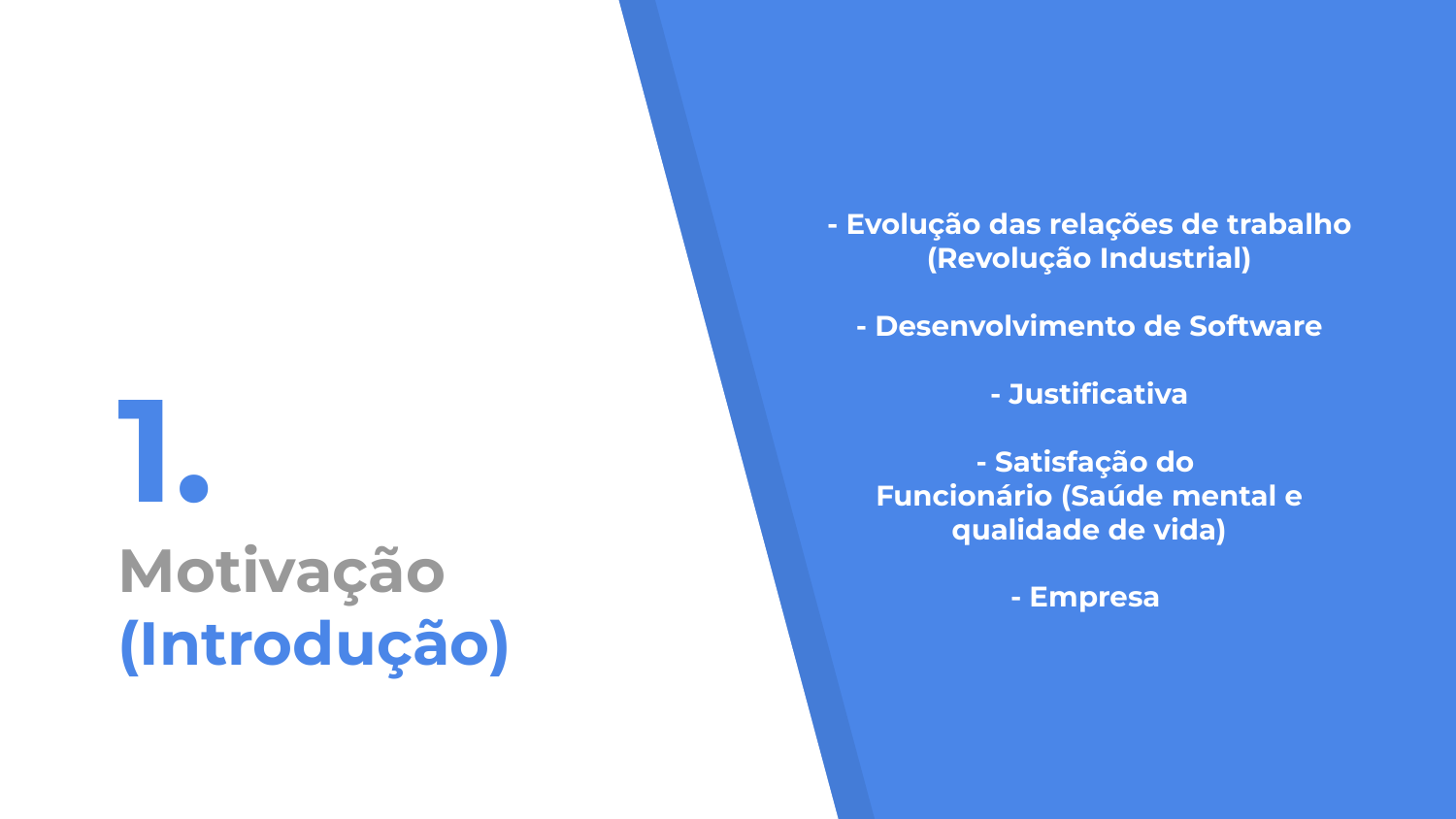

- Evolução das relações de trabalho (Revolução Industrial)

- Desenvolvimento de Software

- Justificativa

- Satisfação do
Funcionário (Saúde mental e qualidade de vida)

- Empresa
# 1.
Motivação (Introdução)